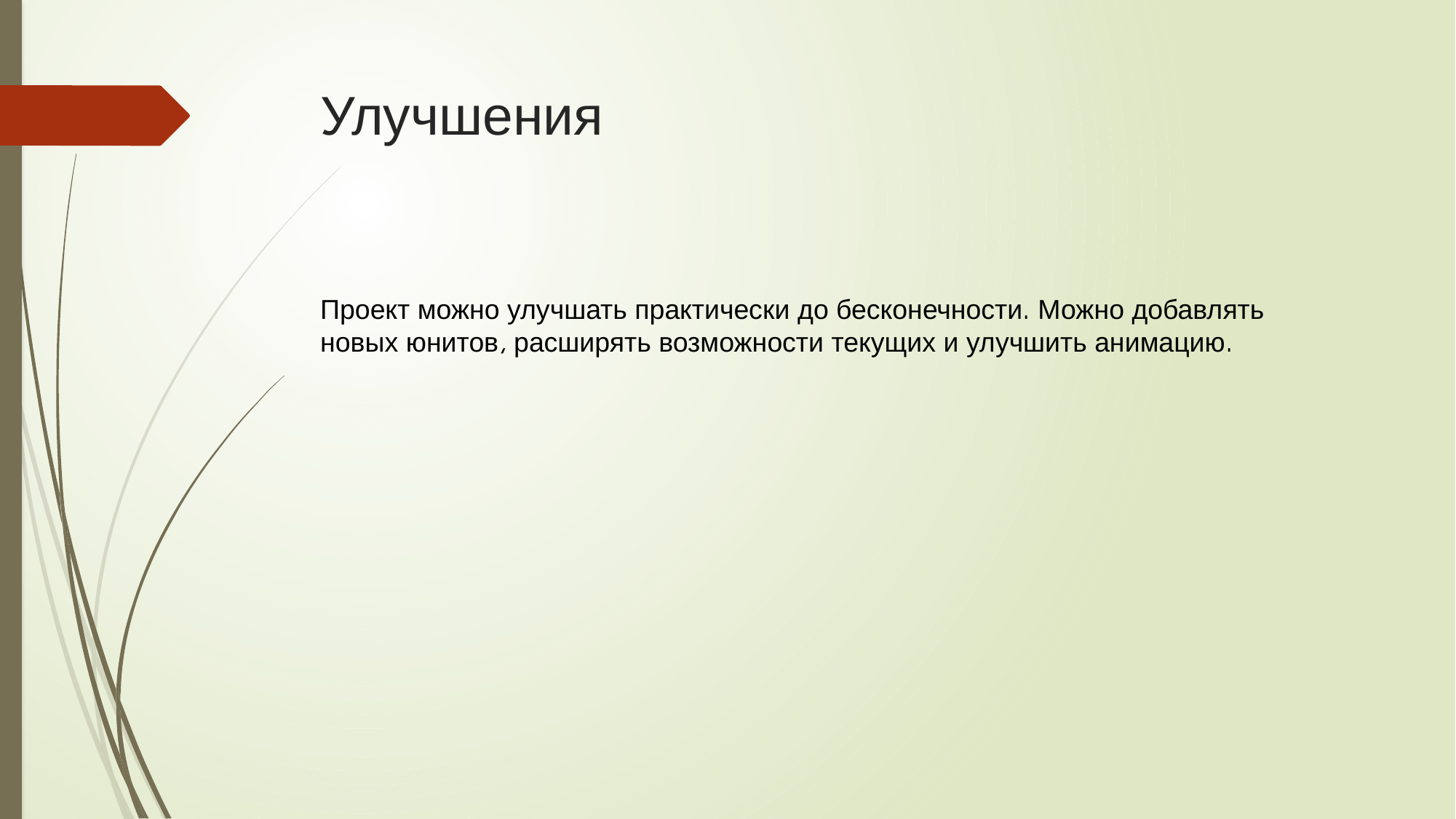

# Улучшения
Проект можно улучшать практически до бесконечности. Можно добавлять новых юнитов, расширять возможности текущих и улучшить анимацию.